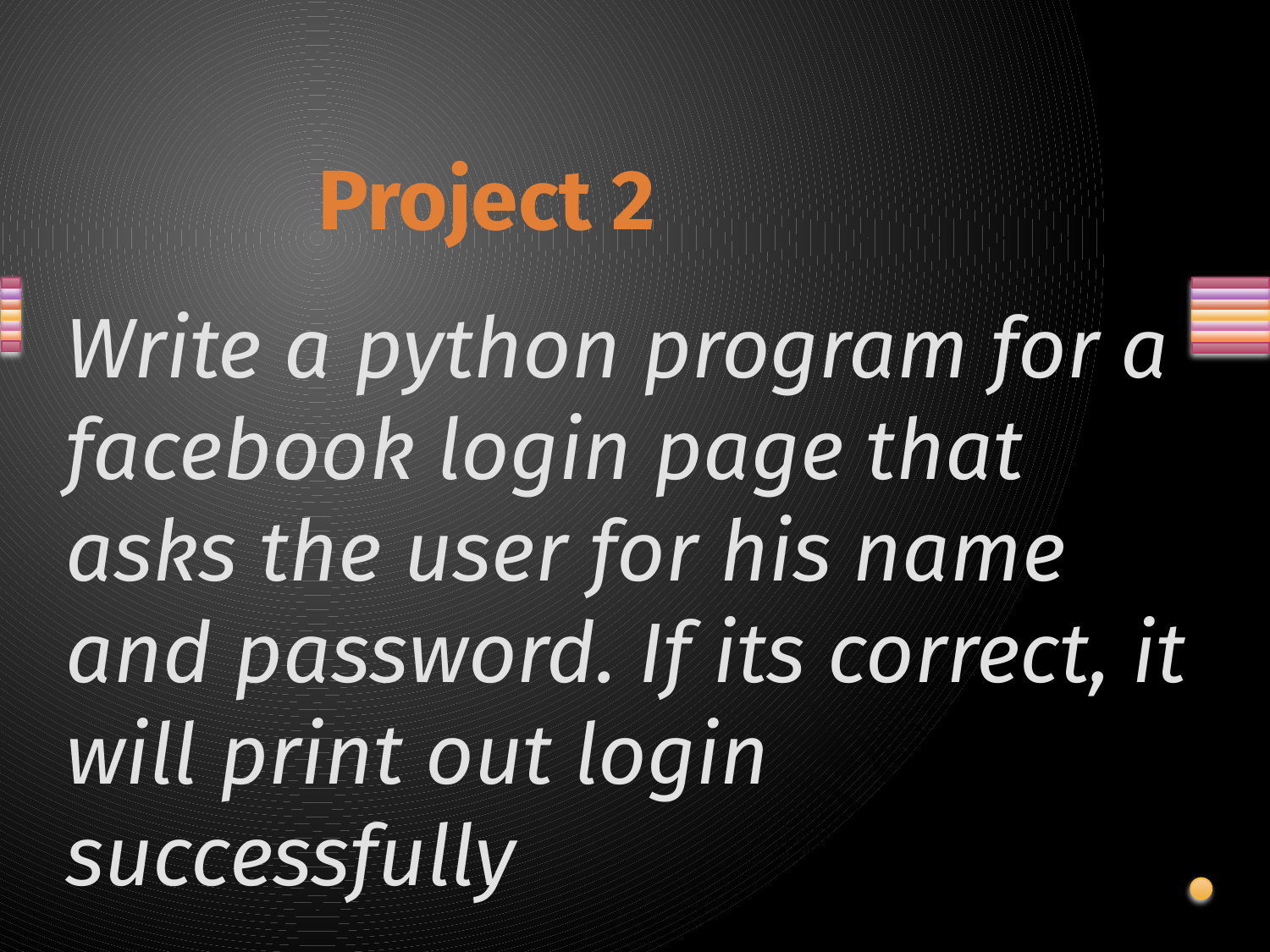

Project 2
# Write a python program for a facebook login page that asks the user for his name and password. If its correct, it will print out login successfully